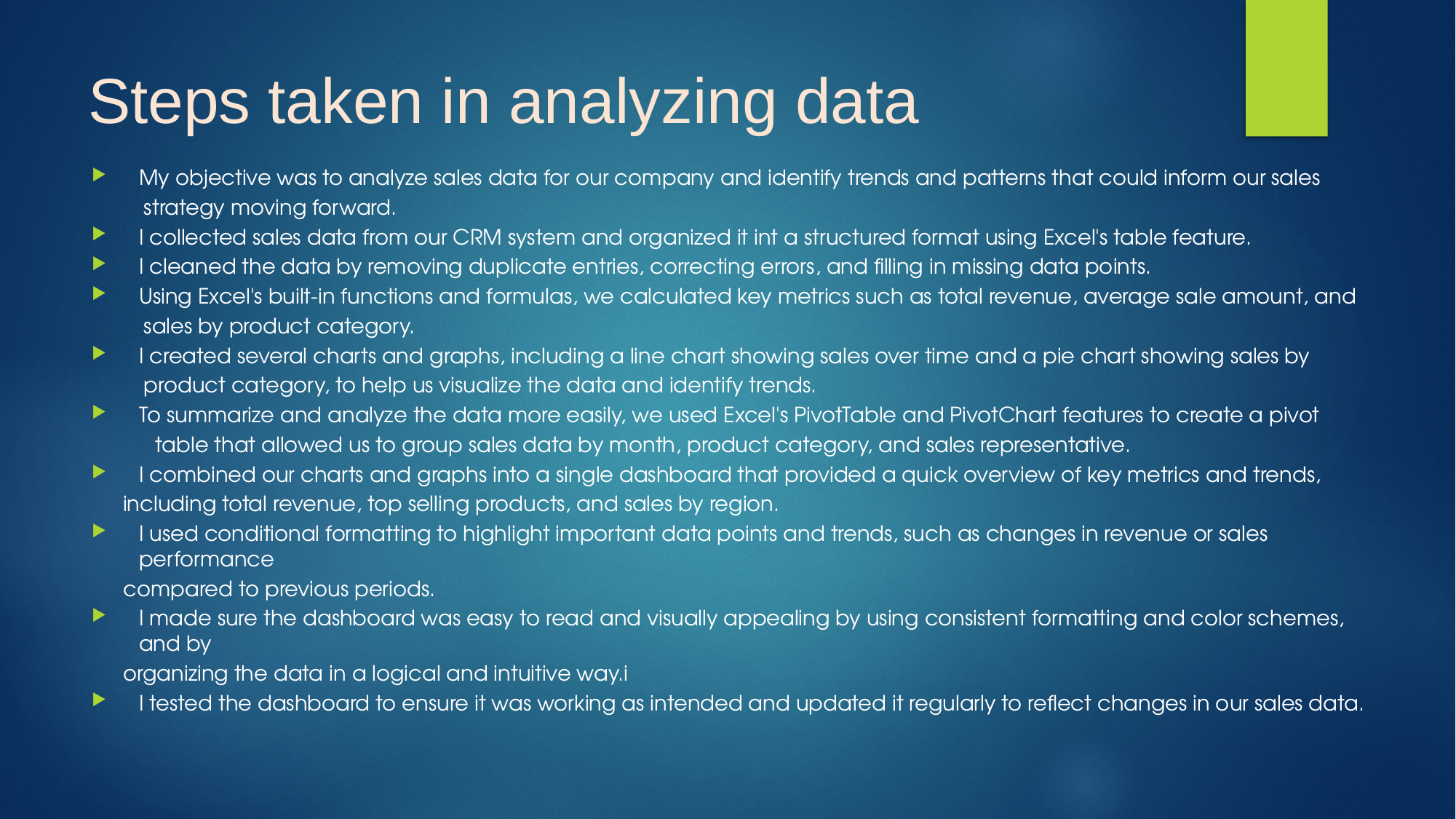

# Steps taken in analyzing data
My objective was to analyze sales data for our company and identify trends and patterns that could inform our sales
         strategy moving forward.
I collected sales data from our CRM system and organized it int a structured format using Excel's table feature.
I cleaned the data by removing duplicate entries, correcting errors, and filling in missing data points.
Using Excel's built-in functions and formulas, we calculated key metrics such as total revenue, average sale amount, and
         sales by product category.
I created several charts and graphs, including a line chart showing sales over time and a pie chart showing sales by
         product category, to help us visualize the data and identify trends.
To summarize and analyze the data more easily, we used Excel's PivotTable and PivotChart features to create a pivot
           table that allowed us to group sales data by month, product category, and sales representative.
I combined our charts and graphs into a single dashboard that provided a quick overview of key metrics and trends,
	including total revenue, top selling products, and sales by region.
I used conditional formatting to highlight important data points and trends, such as changes in revenue or sales performance
	compared to previous periods.
I made sure the dashboard was easy to read and visually appealing by using consistent formatting and color schemes, and by
	organizing the data in a logical and intuitive way.i
I tested the dashboard to ensure it was working as intended and updated it regularly to reflect changes in our sales data.